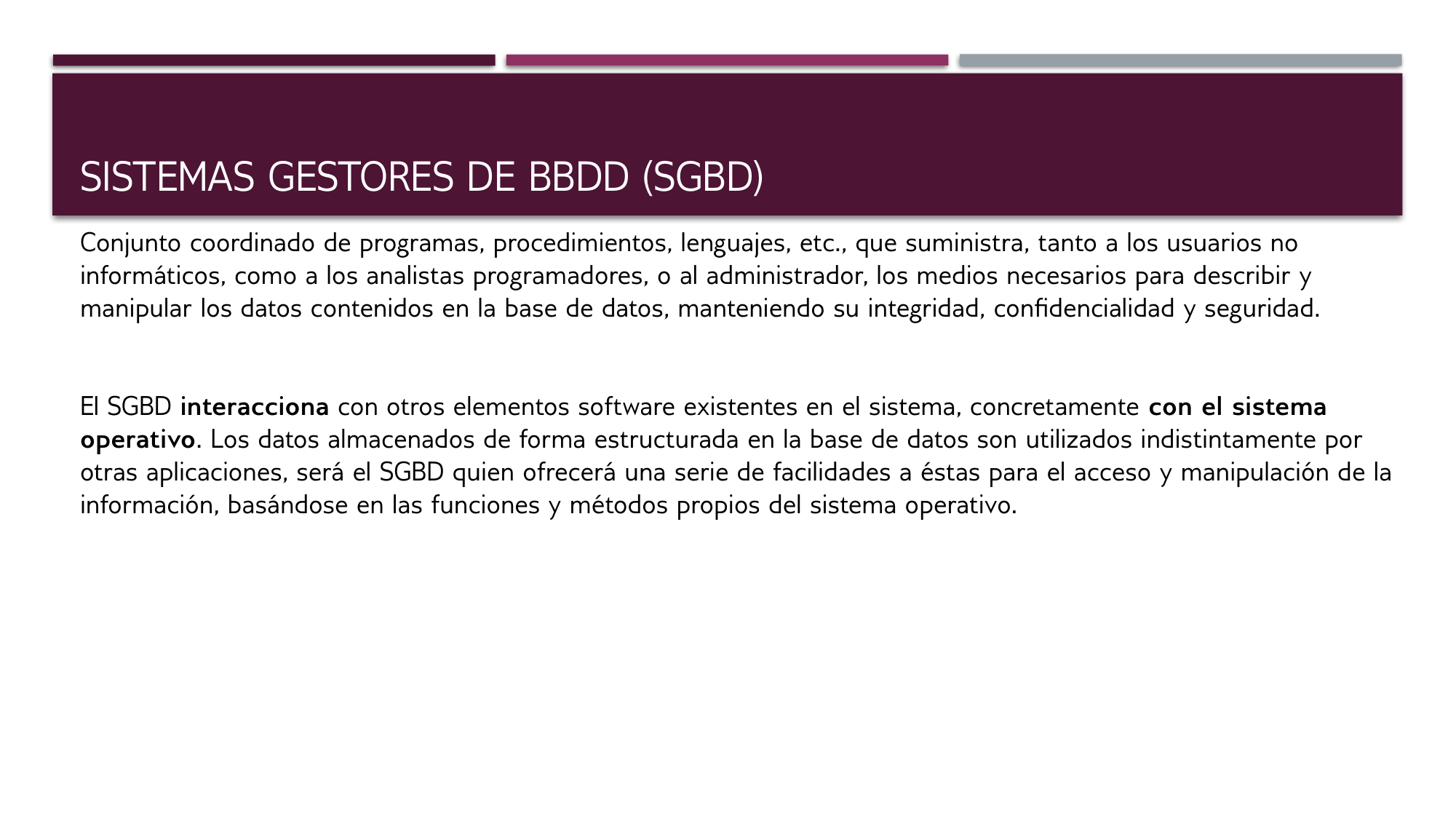

# Sistemas gestores de bbdd (sgbd)
Conjunto coordinado de programas, procedimientos, lenguajes, etc., que suministra, tanto a los usuarios no informáticos, como a los analistas programadores, o al administrador, los medios necesarios para describir y manipular los datos contenidos en la base de datos, manteniendo su integridad, confidencialidad y seguridad.

El SGBD interacciona con otros elementos software existentes en el sistema, concretamente con el sistema operativo. Los datos almacenados de forma estructurada en la base de datos son utilizados indistintamente por otras aplicaciones, será el SGBD quien ofrecerá una serie de facilidades a éstas para el acceso y manipulación de la información, basándose en las funciones y métodos propios del sistema operativo.